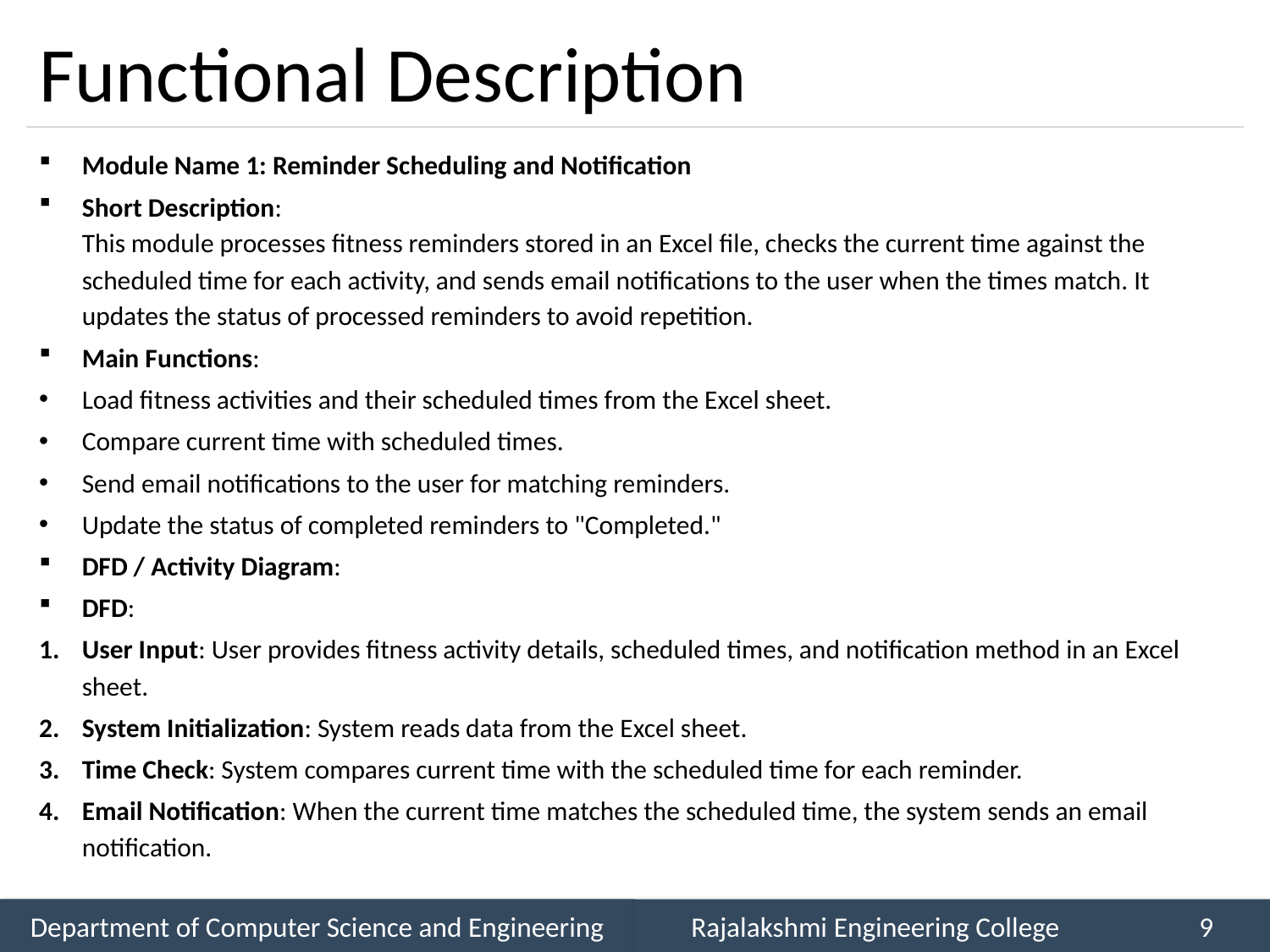

# Functional Description
Module Name 1: Reminder Scheduling and Notification
Short Description:
This module processes fitness reminders stored in an Excel file, checks the current time against the scheduled time for each activity, and sends email notifications to the user when the times match. It updates the status of processed reminders to avoid repetition.
Main Functions:
Load fitness activities and their scheduled times from the Excel sheet.
Compare current time with scheduled times.
Send email notifications to the user for matching reminders.
Update the status of completed reminders to "Completed."
DFD / Activity Diagram:
DFD:
User Input: User provides fitness activity details, scheduled times, and notification method in an Excel sheet.
System Initialization: System reads data from the Excel sheet.
Time Check: System compares current time with the scheduled time for each reminder.
Email Notification: When the current time matches the scheduled time, the system sends an email notification.